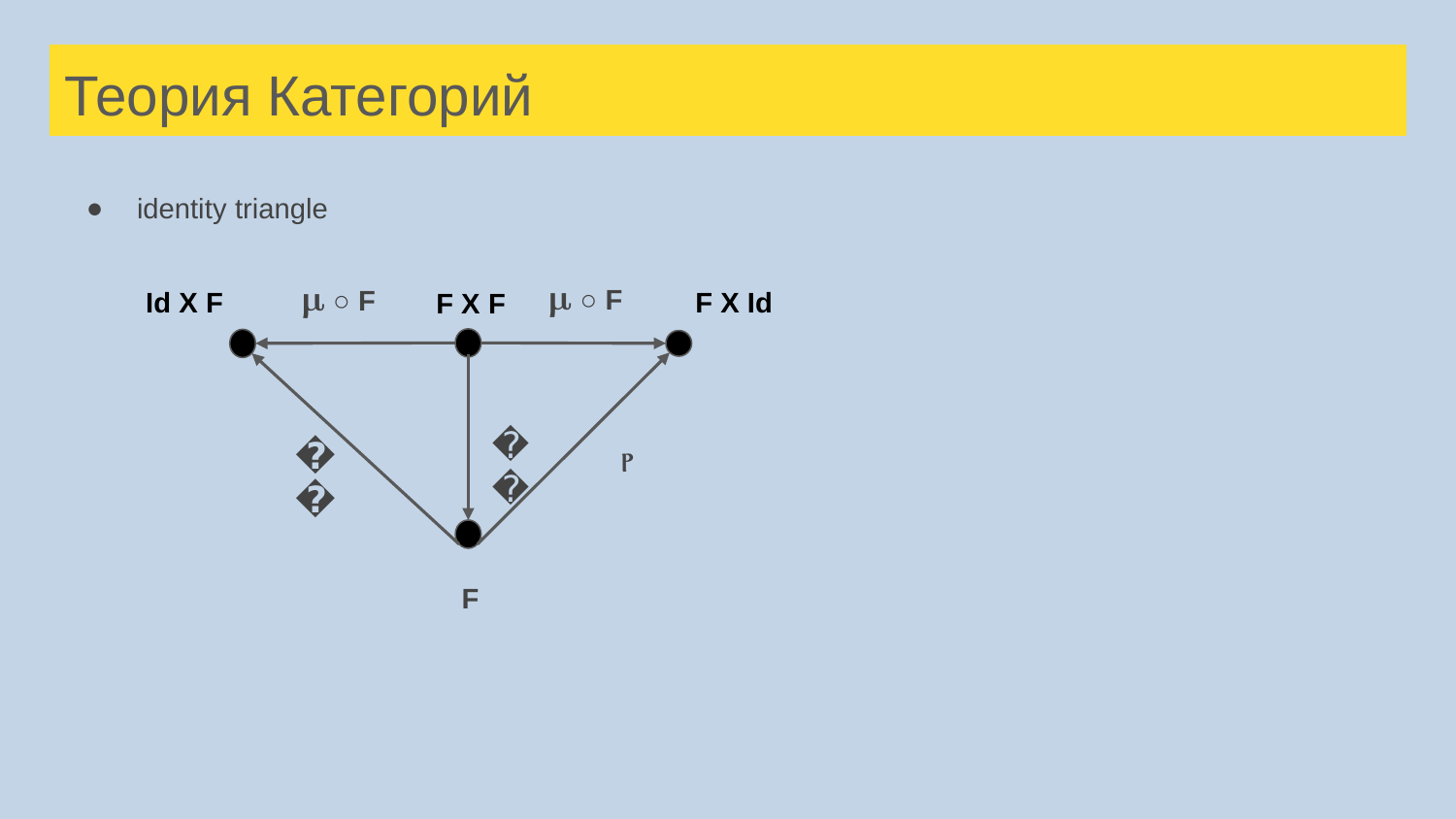

# Теория Категорий
identity triangle

𝛍 ○ F
𝛍 ○ F
Id X F
F X Id
F X F

𝛍
𝛌
ⲣ

F